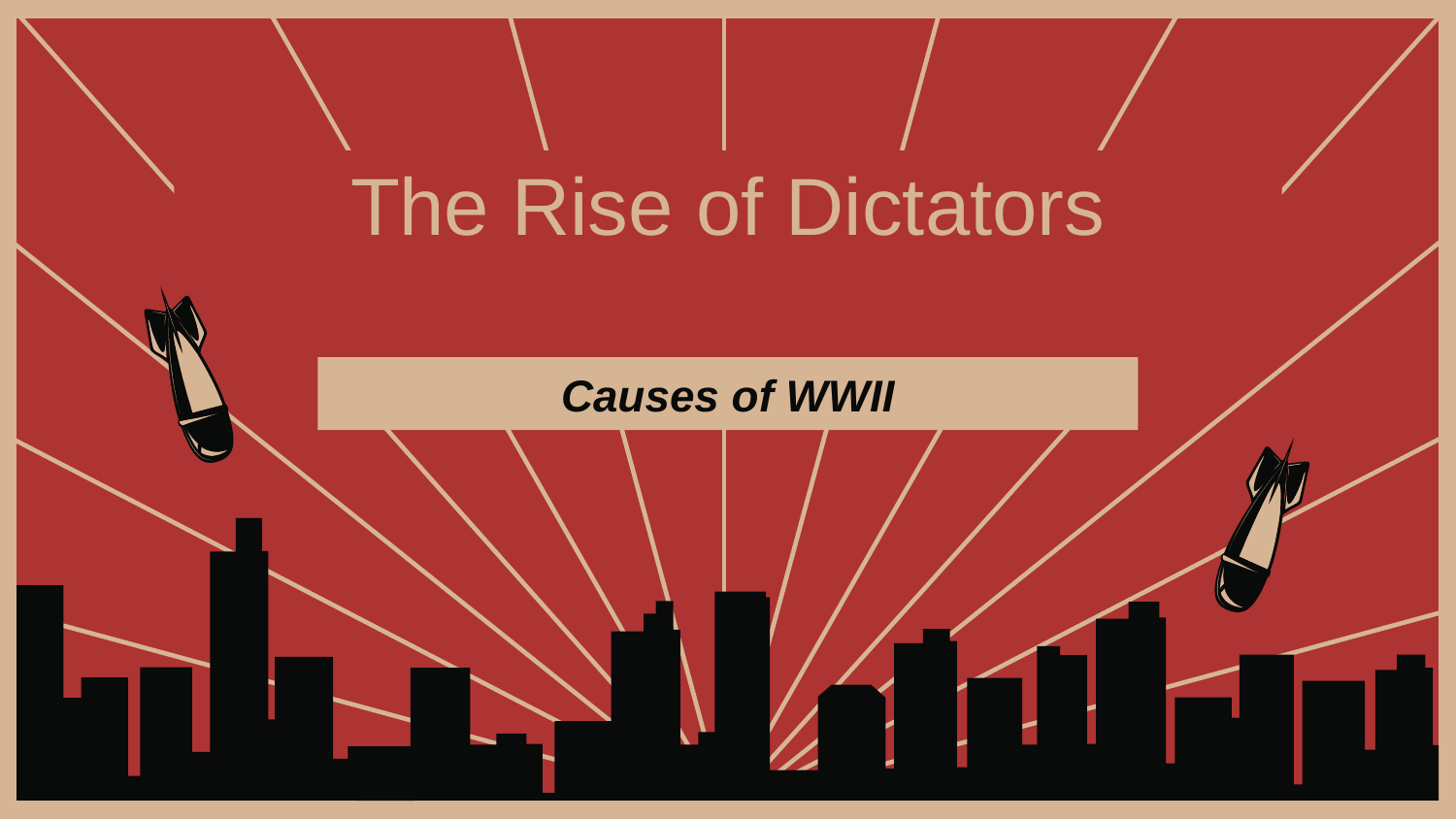

# The Rise of Dictators

Causes of WWII